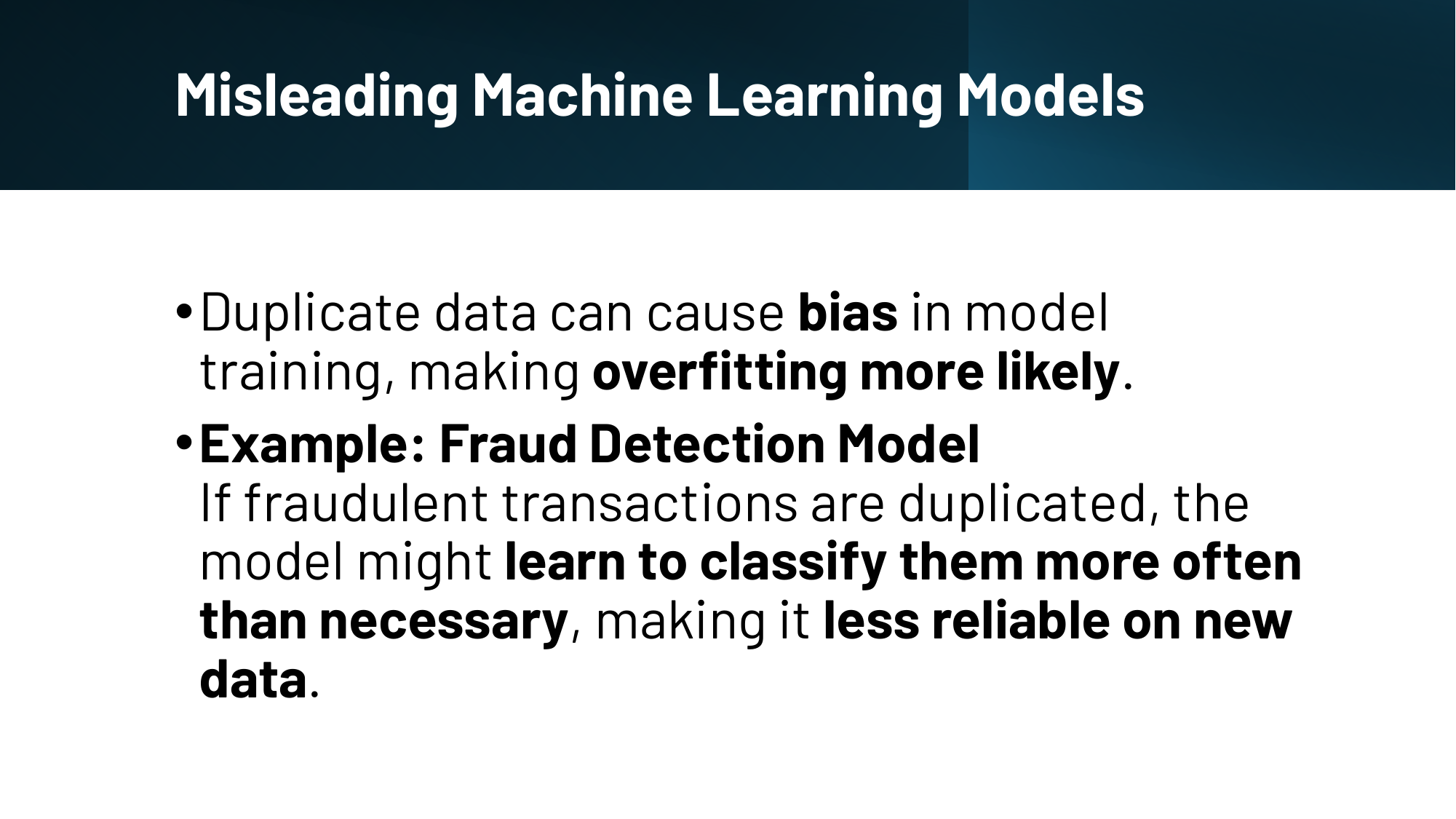

# Misleading Machine Learning Models
Duplicate data can cause bias in model training, making overfitting more likely.
Example: Fraud Detection Model
If fraudulent transactions are duplicated, the model might learn to classify them more often than necessary, making it less reliable on new data.